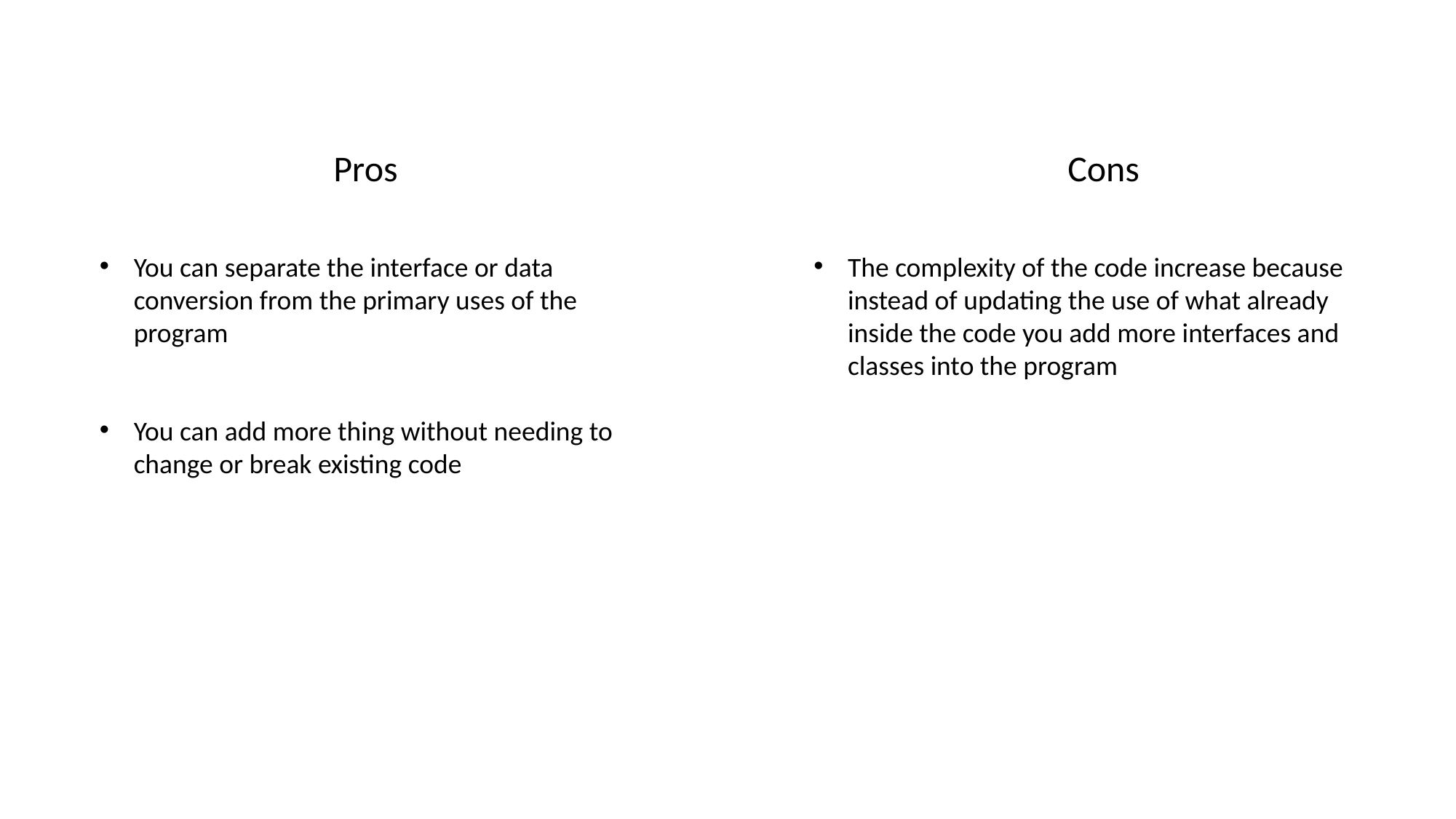

Pros
Cons
The complexity of the code increase because instead of updating the use of what already inside the code you add more interfaces and classes into the program
You can separate the interface or data conversion from the primary uses of the program

You can add more thing without needing to change or break existing code